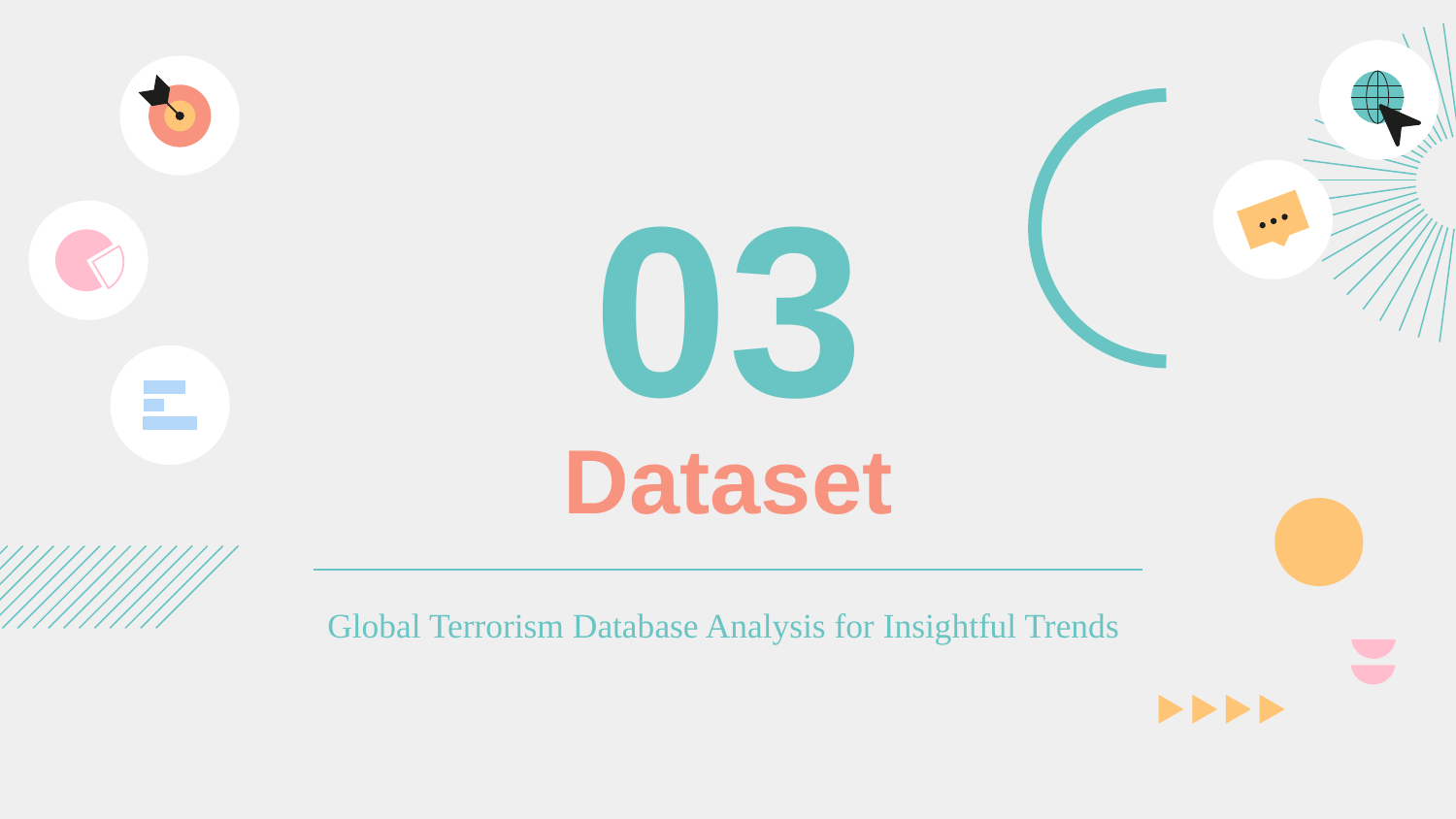

03

# Dataset

Global Terrorism Database Analysis for Insightful Trends